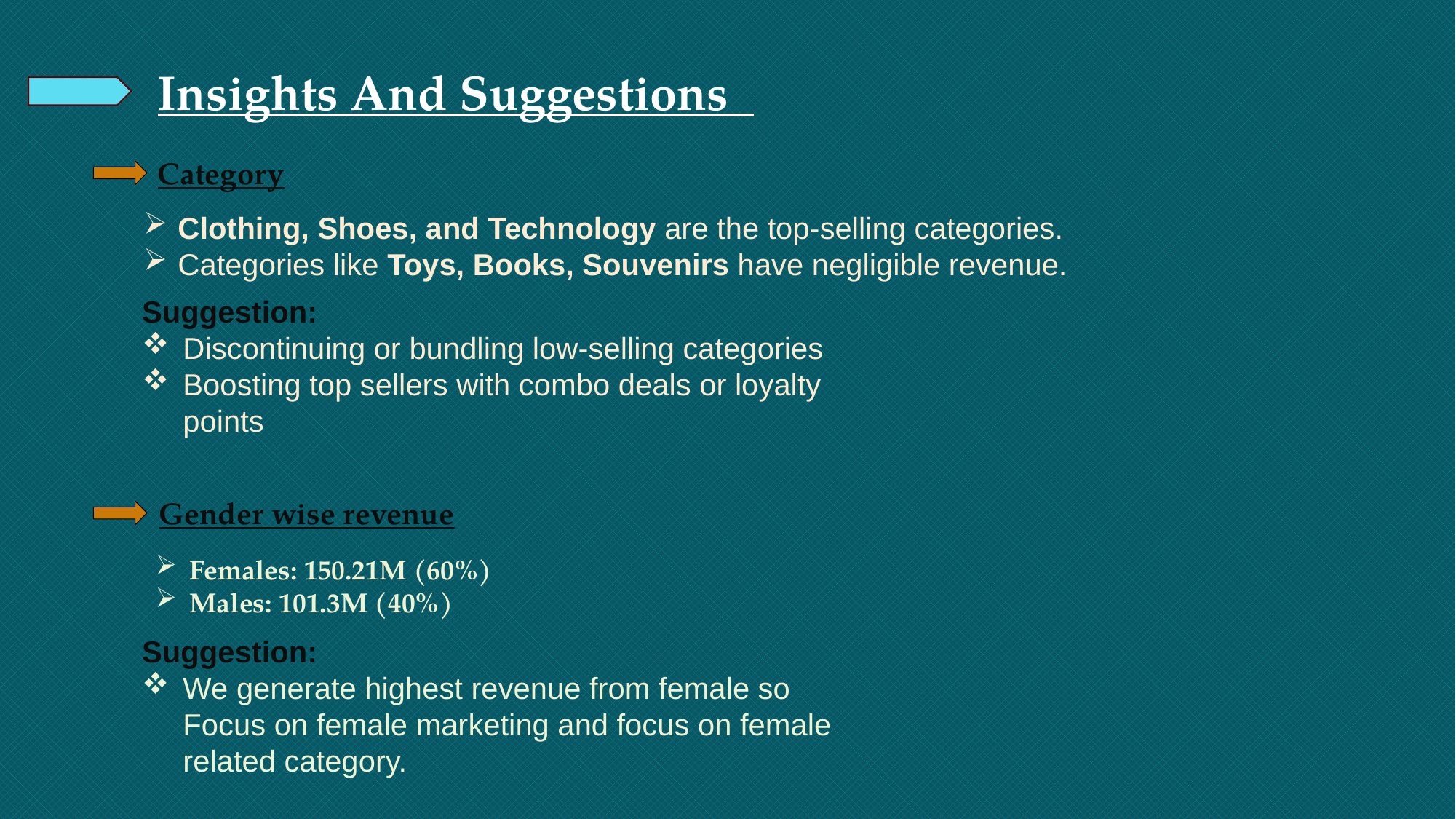

Insights And Suggestions

Category

Clothing, Shoes, and Technology are the top-selling categories.
Categories like Toys, Books, Souvenirs have negligible revenue.
Suggestion:
Discontinuing or bundling low-selling categories
Boosting top sellers with combo deals or loyalty points
Gender wise revenue

Suggestion:
We generate highest revenue from female so Focus on female marketing and focus on female related category.

Females: 150.21M (60%)
Males: 101.3M (40%)